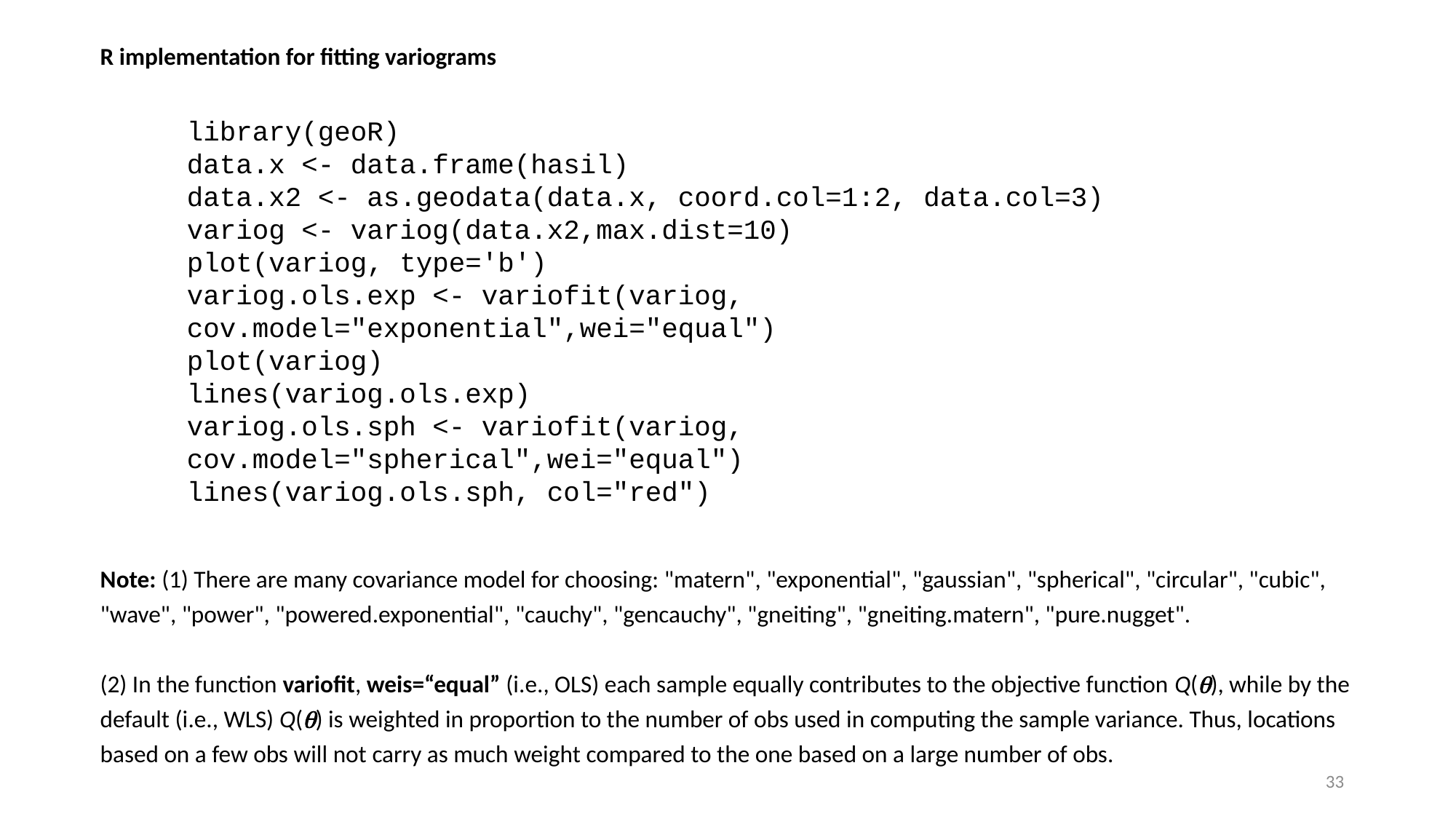

R implementation for fitting variograms

Note: (1) There are many covariance model for choosing: "matern", "exponential", "gaussian", "spherical", "circular", "cubic", "wave", "power", "powered.exponential", "cauchy", "gencauchy", "gneiting", "gneiting.matern", "pure.nugget".

(2) In the function variofit, weis=“equal” (i.e., OLS) each sample equally contributes to the objective function Q(θ), while by the default (i.e., WLS) Q(θ) is weighted in proportion to the number of obs used in computing the sample variance. Thus, locations based on a few obs will not carry as much weight compared to the one based on a large number of obs.
library(geoR)
data.x <- data.frame(hasil)
data.x2 <- as.geodata(data.x, coord.col=1:2, data.col=3)
variog <- variog(data.x2,max.dist=10)
plot(variog, type='b')
variog.ols.exp <- variofit(variog, cov.model="exponential",wei="equal")
plot(variog)
lines(variog.ols.exp)
variog.ols.sph <- variofit(variog, cov.model="spherical",wei="equal")
lines(variog.ols.sph, col="red")
33